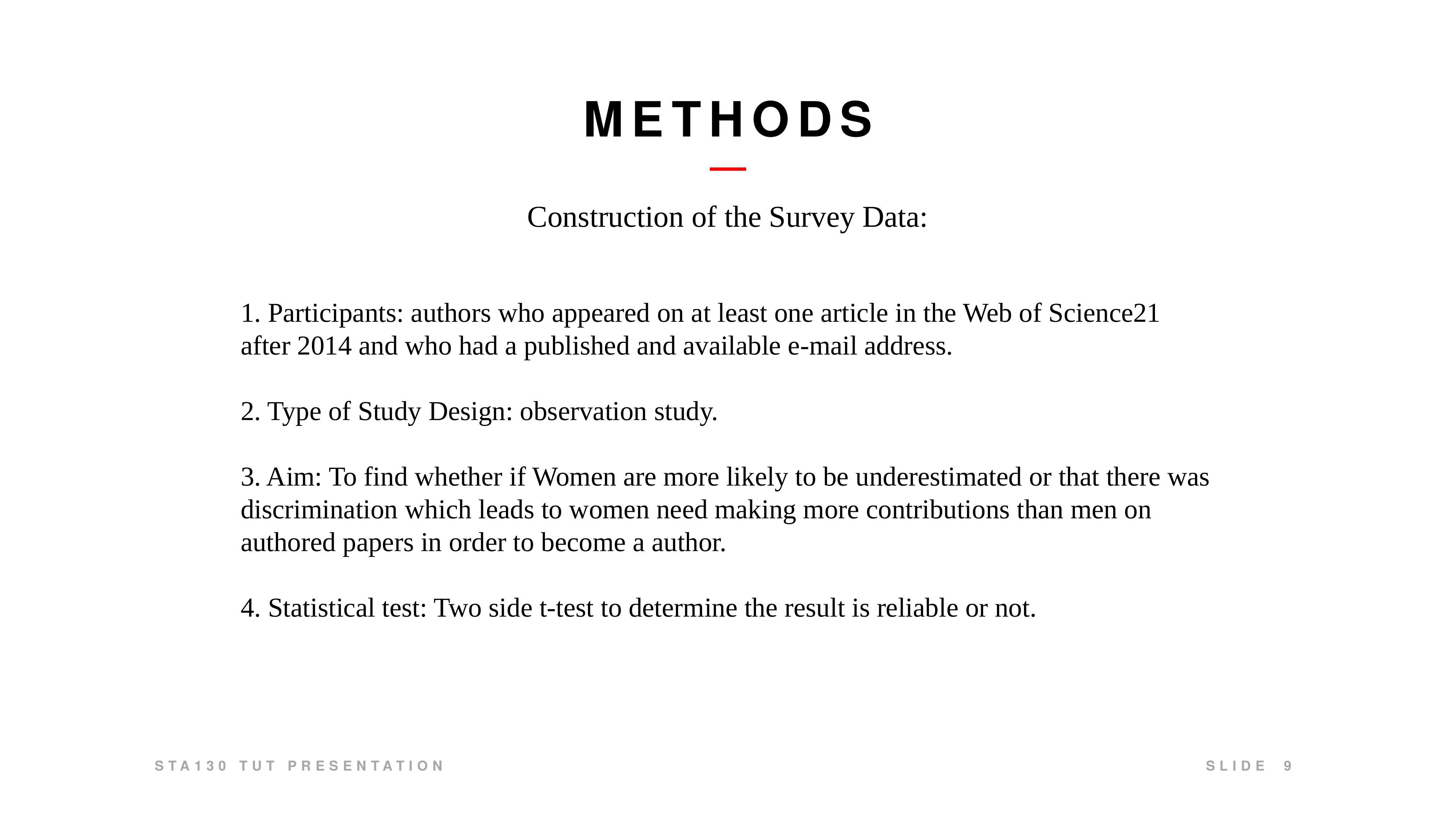

# Methods
Construction of the Survey Data:
1. Participants: authors who appeared on at least one article in the Web of Science21 after 2014 and who had a published and available e-mail address.

2. Type of Study Design: observation study.

3. Aim: To find whether if Women are more likely to be underestimated or that there was discrimination which leads to women need making more contributions than men on authored papers in order to become a author.

4. Statistical test: Two side t-test to determine the result is reliable or not.
9